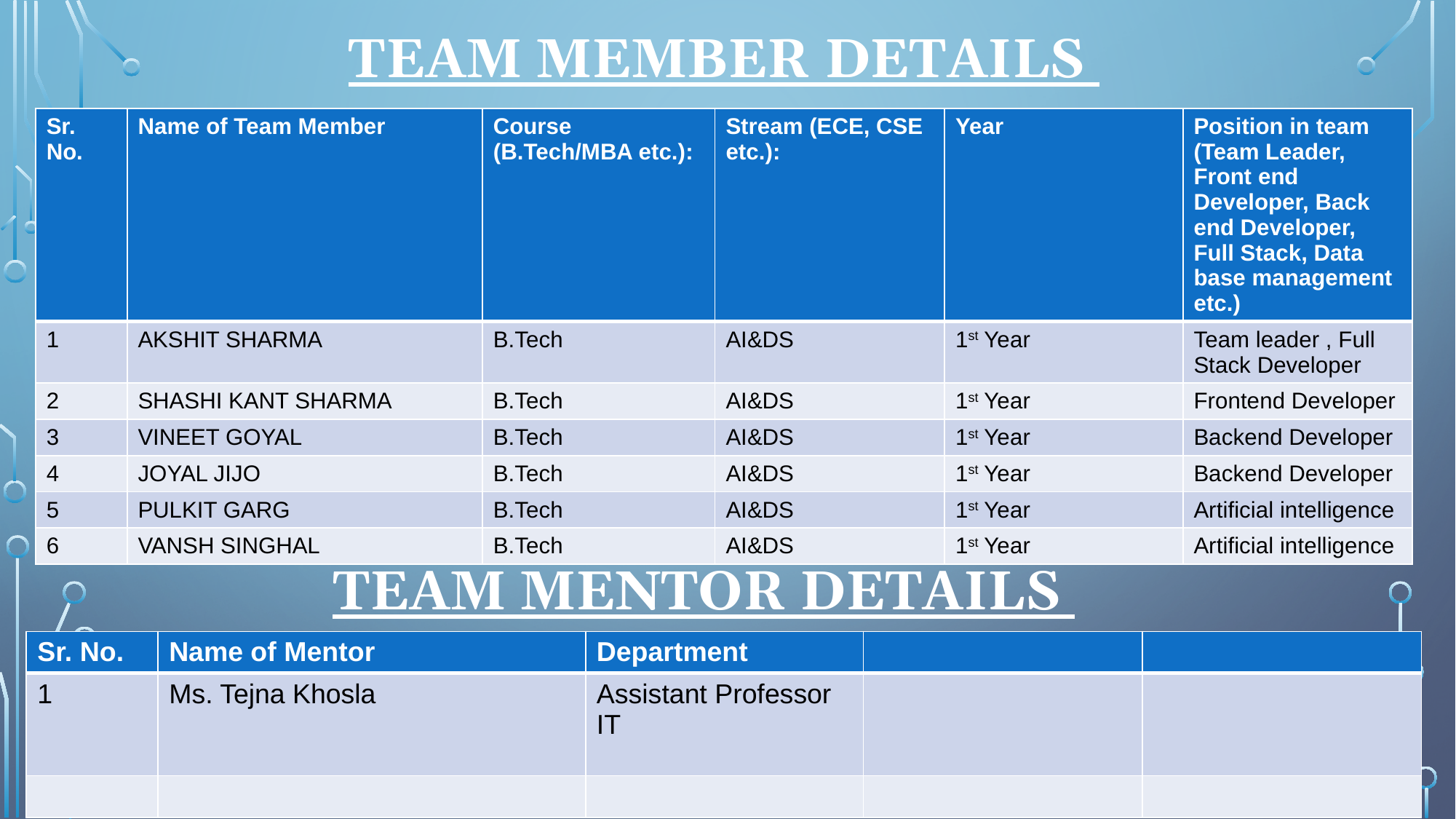

# Team Member Details
| Sr. No. | Name of Team Member | Course (B.Tech/MBA etc.): | Stream (ECE, CSE etc.): | Year | Position in team (Team Leader, Front end Developer, Back end Developer, Full Stack, Data base management etc.) |
| --- | --- | --- | --- | --- | --- |
| 1 | AKSHIT SHARMA | B.Tech | AI&DS | 1st Year | Team leader , Full Stack Developer |
| 2 | SHASHI KANT SHARMA | B.Tech | AI&DS | 1st Year | Frontend Developer |
| 3 | VINEET GOYAL | B.Tech | AI&DS | 1st Year | Backend Developer |
| 4 | JOYAL JIJO | B.Tech | AI&DS | 1st Year | Backend Developer |
| 5 | PULKIT GARG | B.Tech | AI&DS | 1st Year | Artificial intelligence |
| 6 | VANSH SINGHAL | B.Tech | AI&DS | 1st Year | Artificial intelligence |
Team Mentor Details
| Sr. No. | Name of Mentor | Department |  |  |
| --- | --- | --- | --- | --- |
| 1 | Ms. Tejna Khosla | Assistant Professor IT |  |  |
|  |  |  |  |  |